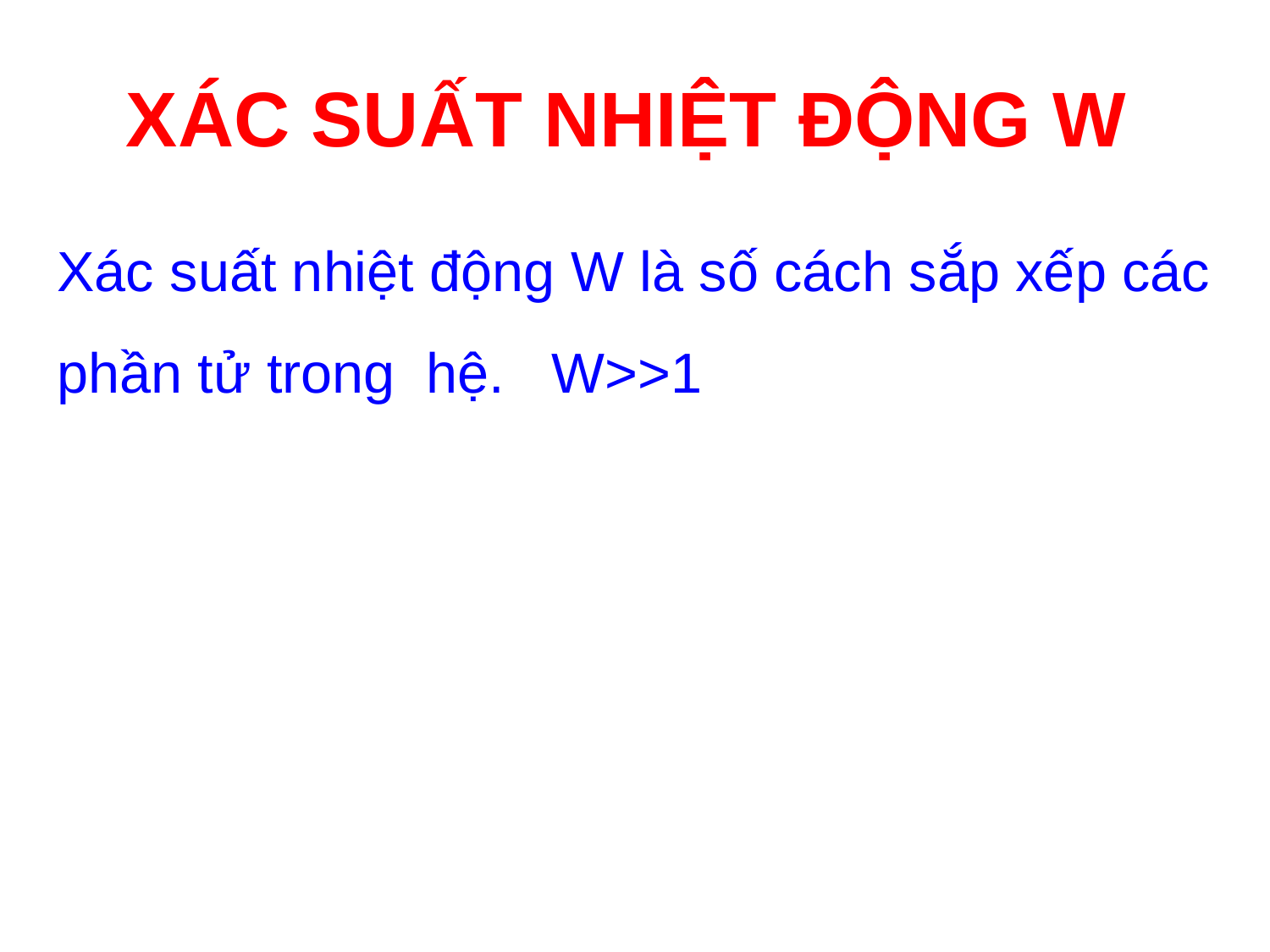

# XÁC SUẤT NHIỆT ĐỘNG W
Xác suất nhiệt động W là số cách sắp xếp các phần tử trong  hệ.   W>>1